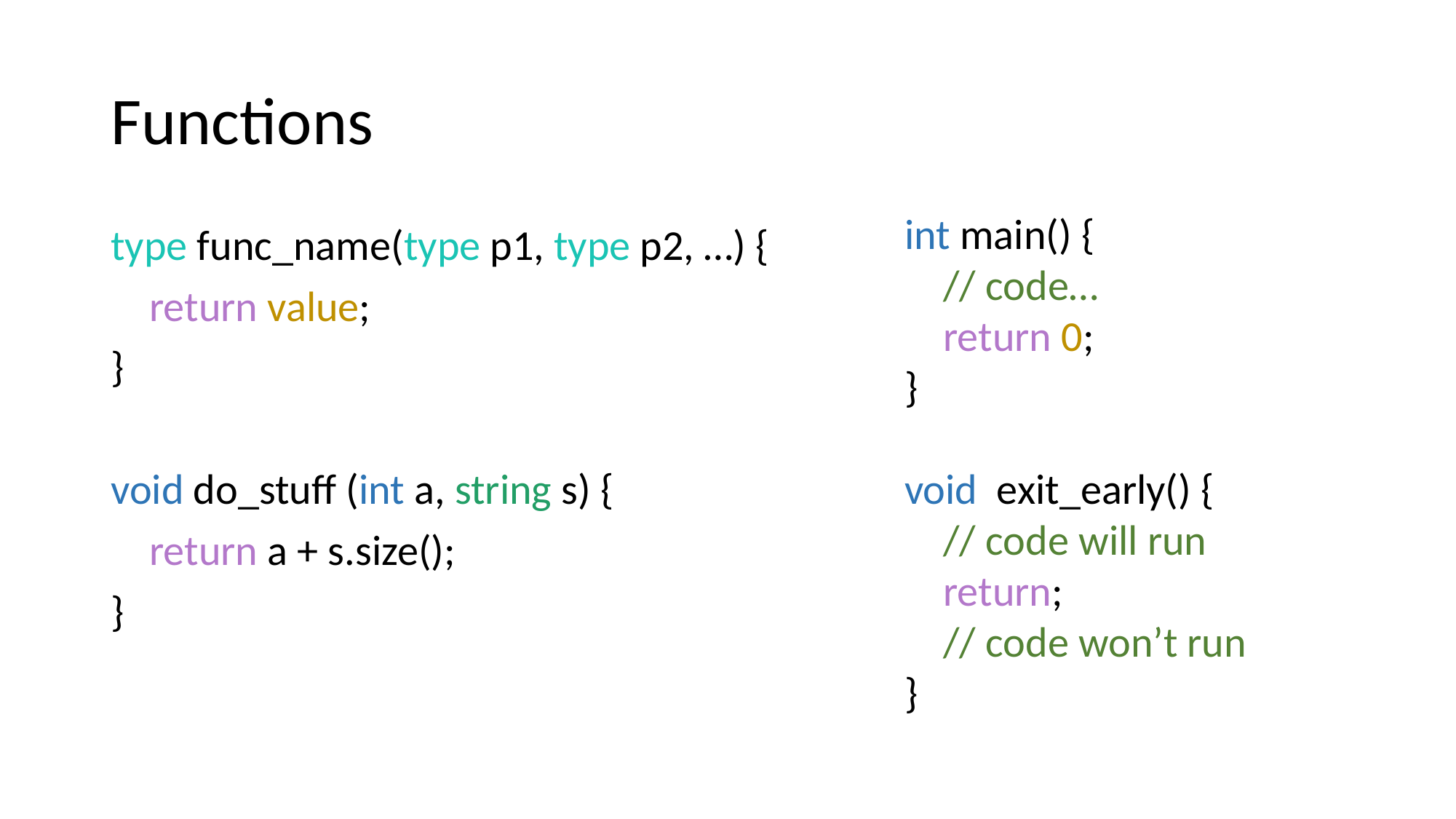

# Functions
int main() {
    // code…
    return 0;
}

void  exit_early() {
    // code will run
    return;
    // code won’t run
}
type func_name(type p1, type p2, …) {
    return value;
}

void do_stuff (int a, string s) {
    return a + s.size();
}